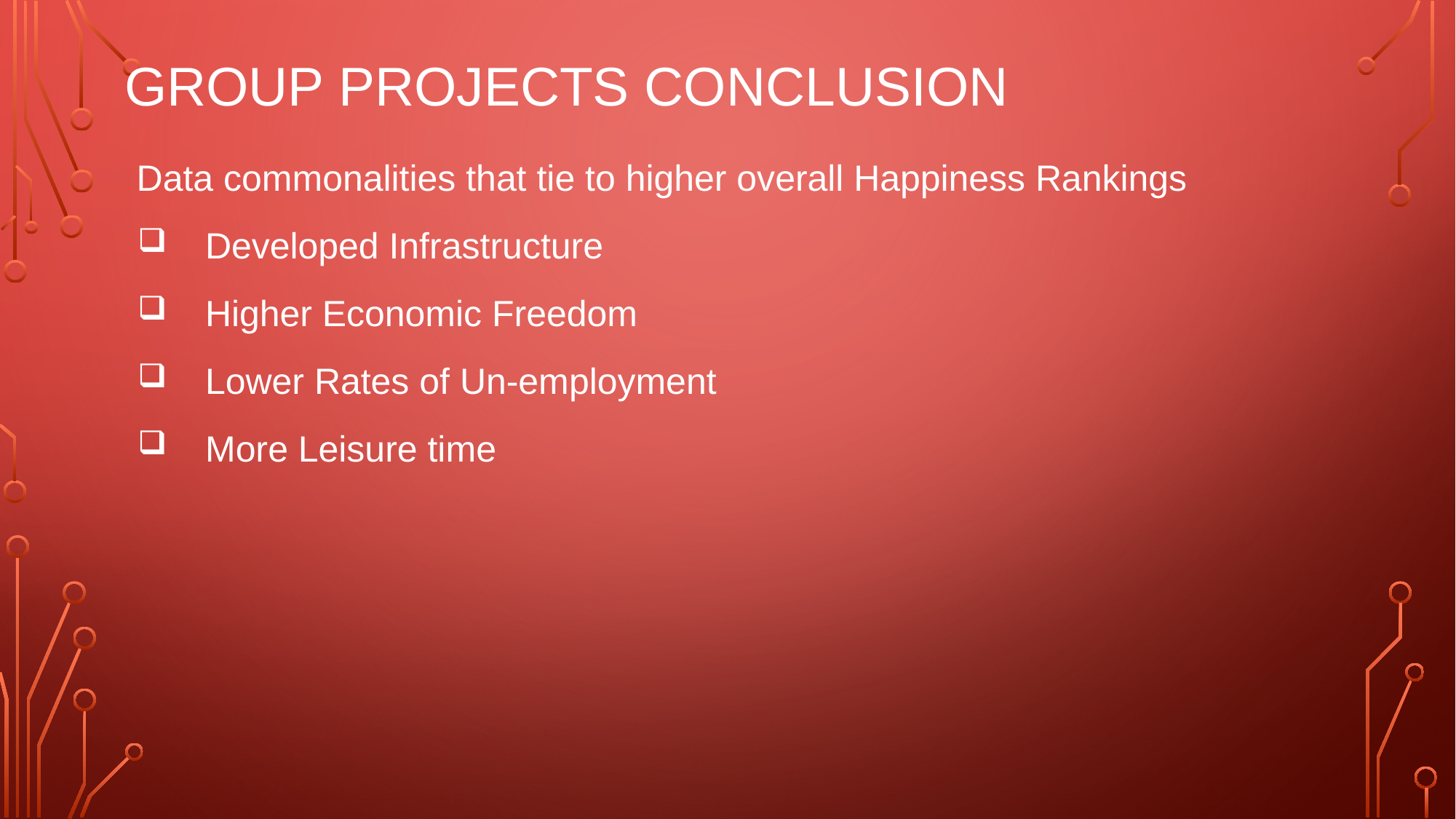

# Group Projects Conclusion
Data commonalities that tie to higher overall Happiness Rankings
Developed Infrastructure
Higher Economic Freedom
Lower Rates of Un-employment
More Leisure time